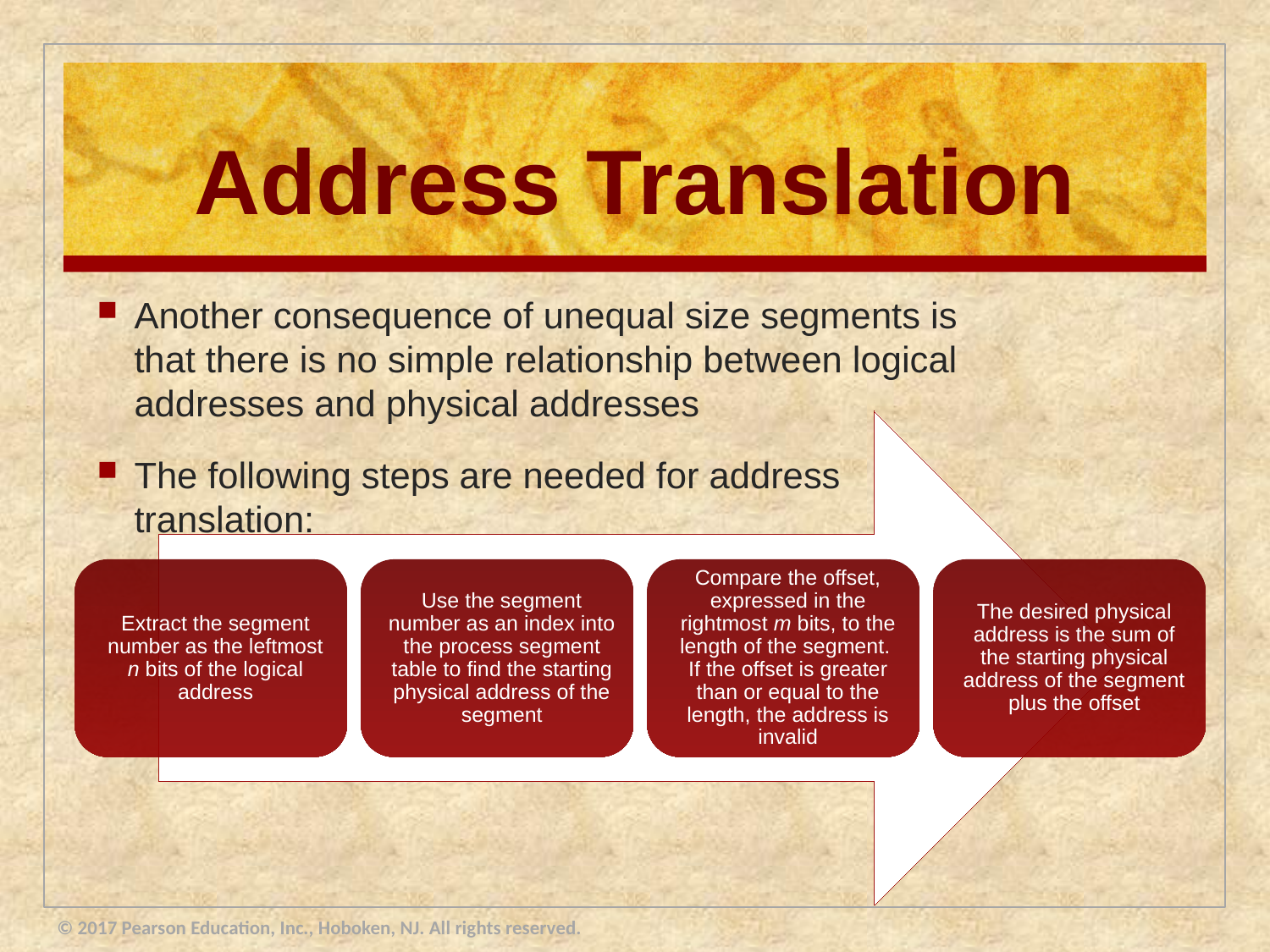

# Address Translation
Another consequence of unequal size segments is that there is no simple relationship between logical addresses and physical addresses
The following steps are needed for address translation:
Extract the segment number as the leftmost n bits of the logical address
Use the segment number as an index into the process segment table to find the starting physical address of the segment
Compare the offset, expressed in the rightmost m bits, to the length of the segment.  If the offset is greater than or equal to the length, the address is invalid
The desired physical address is the sum of the starting physical address of the segment plus the offset
© 2017 Pearson Education, Inc., Hoboken, NJ. All rights reserved.